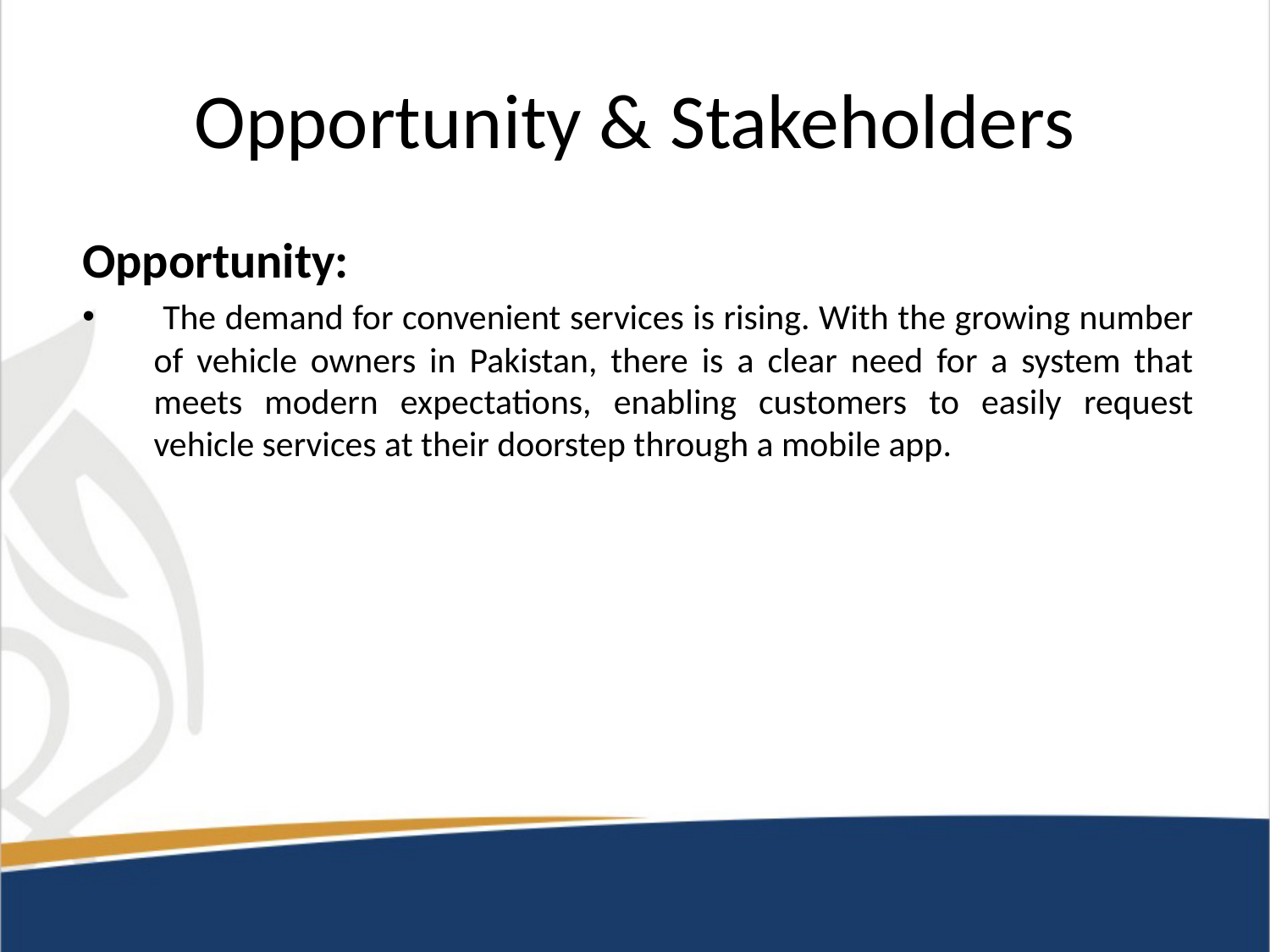

# Opportunity & Stakeholders
Opportunity:
 The demand for convenient services is rising. With the growing number of vehicle owners in Pakistan, there is a clear need for a system that meets modern expectations, enabling customers to easily request vehicle services at their doorstep through a mobile app.